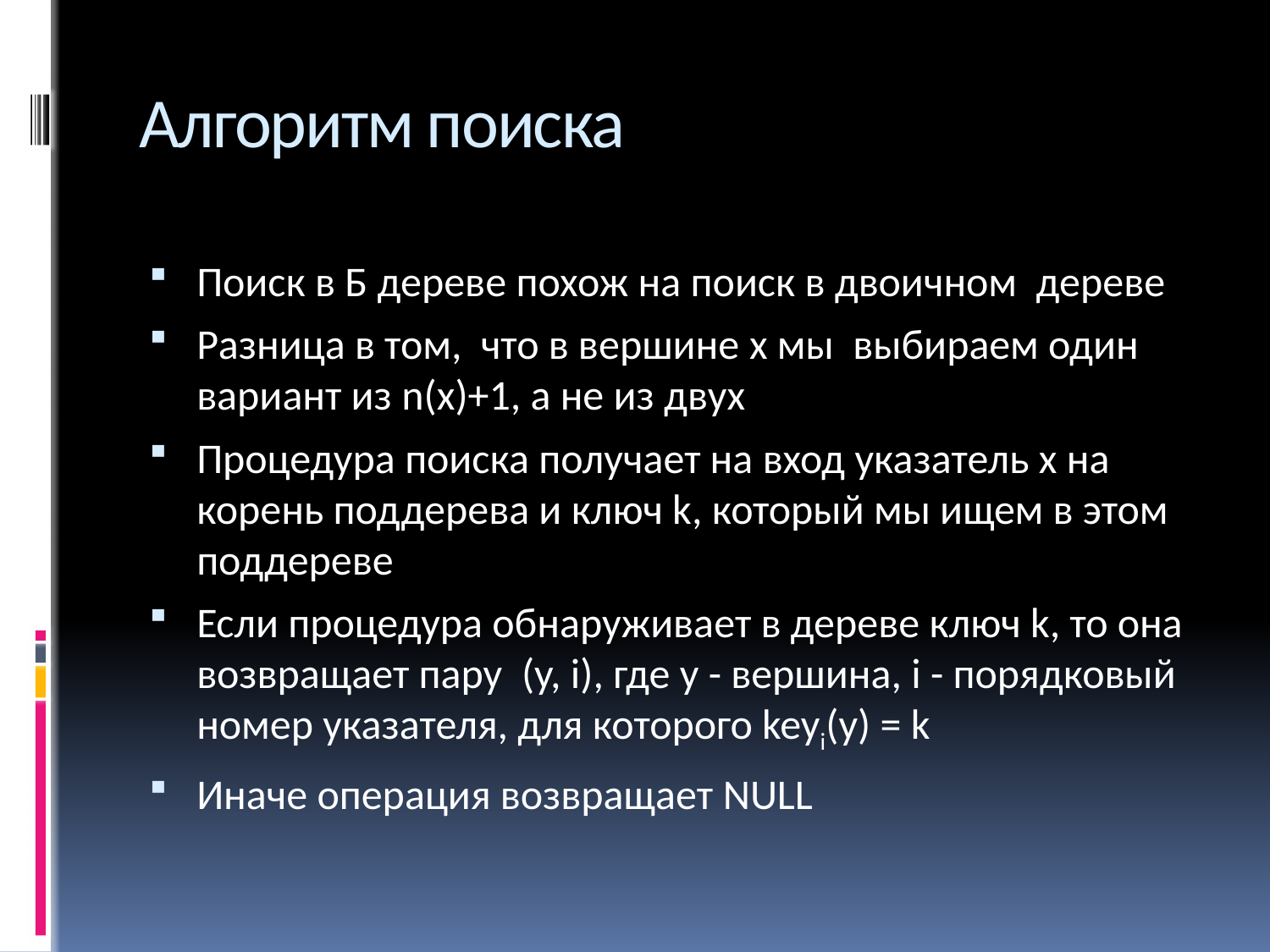

# Алгоритм поиска
Поиск в Б дереве похож на поиск в двоичном  дереве
Разница в том,  что в вершине x мы  выбираем один вариант из n(x)+1, а не из двух
Процедура поиска получает на вход указатель х на корень поддерева и ключ k, который мы ищем в этом поддереве
Если процедура обнаруживает в дереве ключ k, то она возвращает пару  (y, i), где у - вершина, i - порядковый номер указателя, для которого keyi(y) = k
Иначе операция возвращает NULL